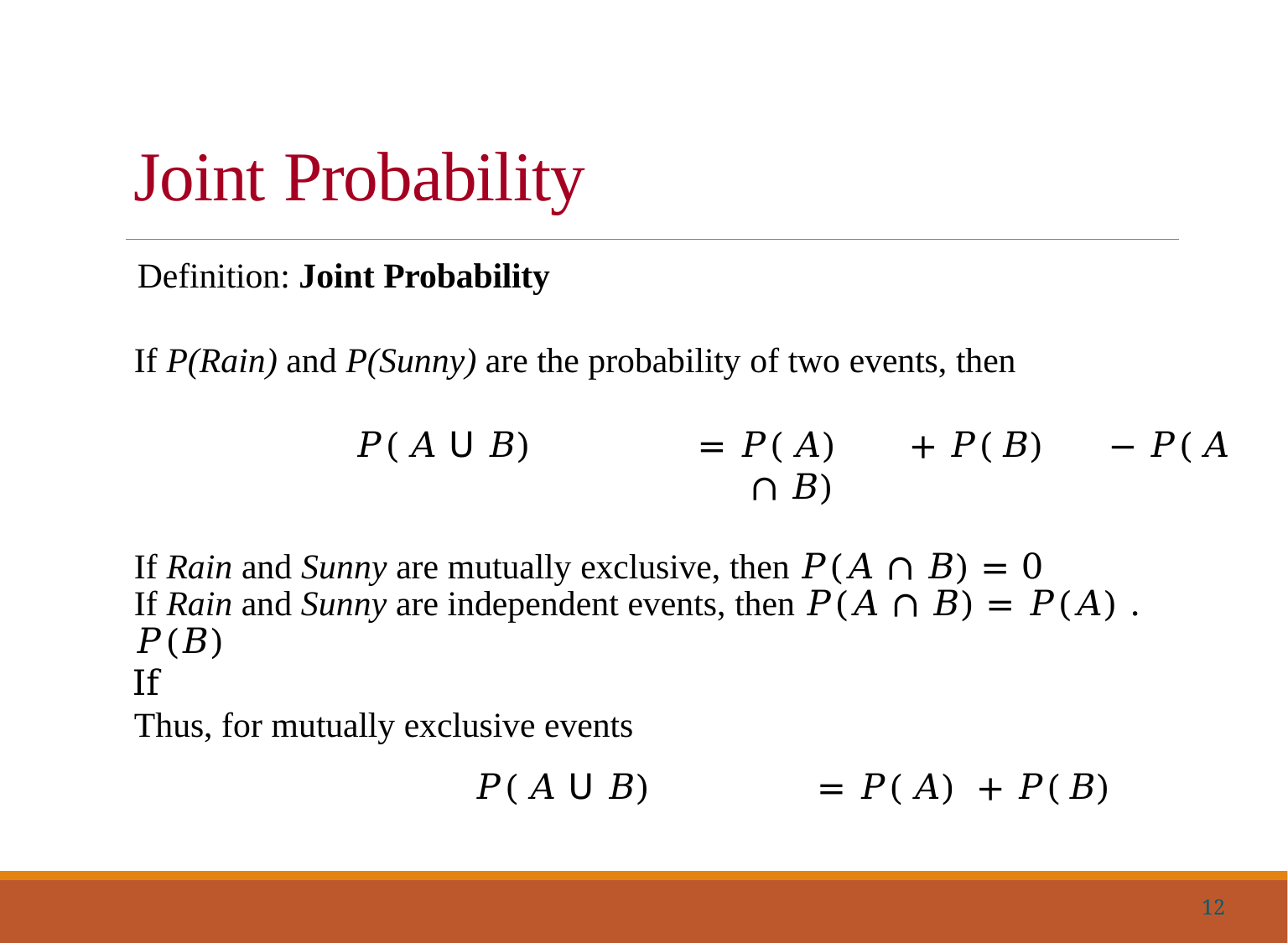

# Joint Probability
Definition: Joint Probability

If P(Rain) and P(Sunny) are the probability of two events, then

𝑃(𝐴 𝖴 𝐵)	= 𝑃(𝐴)	+ 𝑃(𝐵)	− 𝑃(𝐴 ∩ 𝐵)

If Rain and Sunny are mutually exclusive, then 𝑃(𝐴 ∩ 𝐵) = 0
If Rain and Sunny are independent events, then 𝑃(𝐴 ∩ 𝐵) = 𝑃(𝐴) . 𝑃(𝐵)
If
Thus, for mutually exclusive events
𝑃(𝐴 𝖴 𝐵)	= 𝑃(𝐴)	+ 𝑃(𝐵)
12